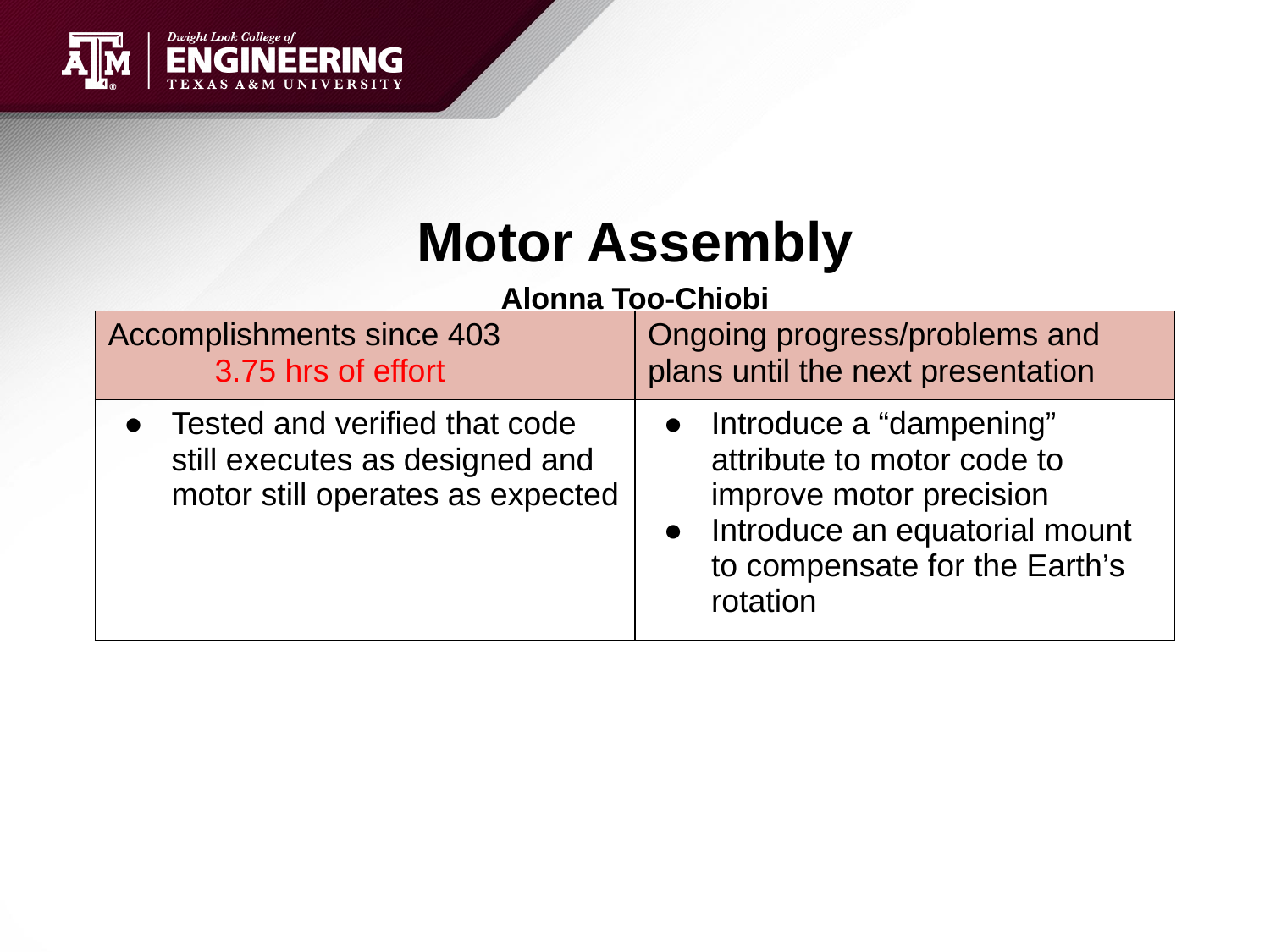

# Motor Assembly
Alonna Too-Chiobi
| Accomplishments since 403 3.75 hrs of effort | Ongoing progress/problems and plans until the next presentation |
| --- | --- |
| Tested and verified that code still executes as designed and motor still operates as expected | Introduce a “dampening” attribute to motor code to improve motor precision Introduce an equatorial mount to compensate for the Earth’s rotation |